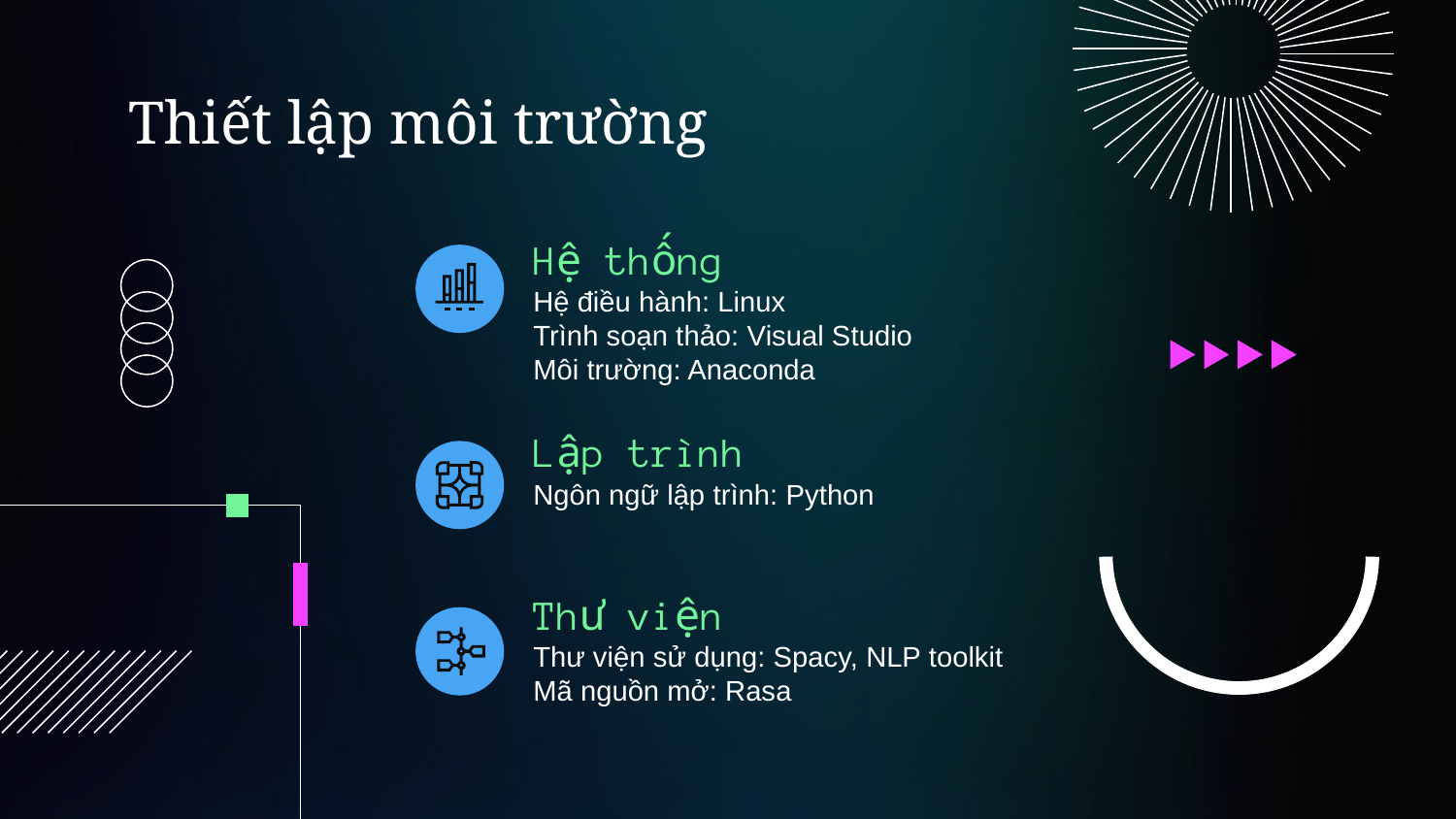

# Thiết lập môi trường
Hệ thống

Hệ điều hành: Linux
Trình soạn thảo: Visual Studio
Môi trường: Anaconda

Lập trình

Ngôn ngữ lập trình: Python

Thư viện

Thư viện sử dụng: Spacy, NLP toolkit
Mã nguồn mở: Rasa